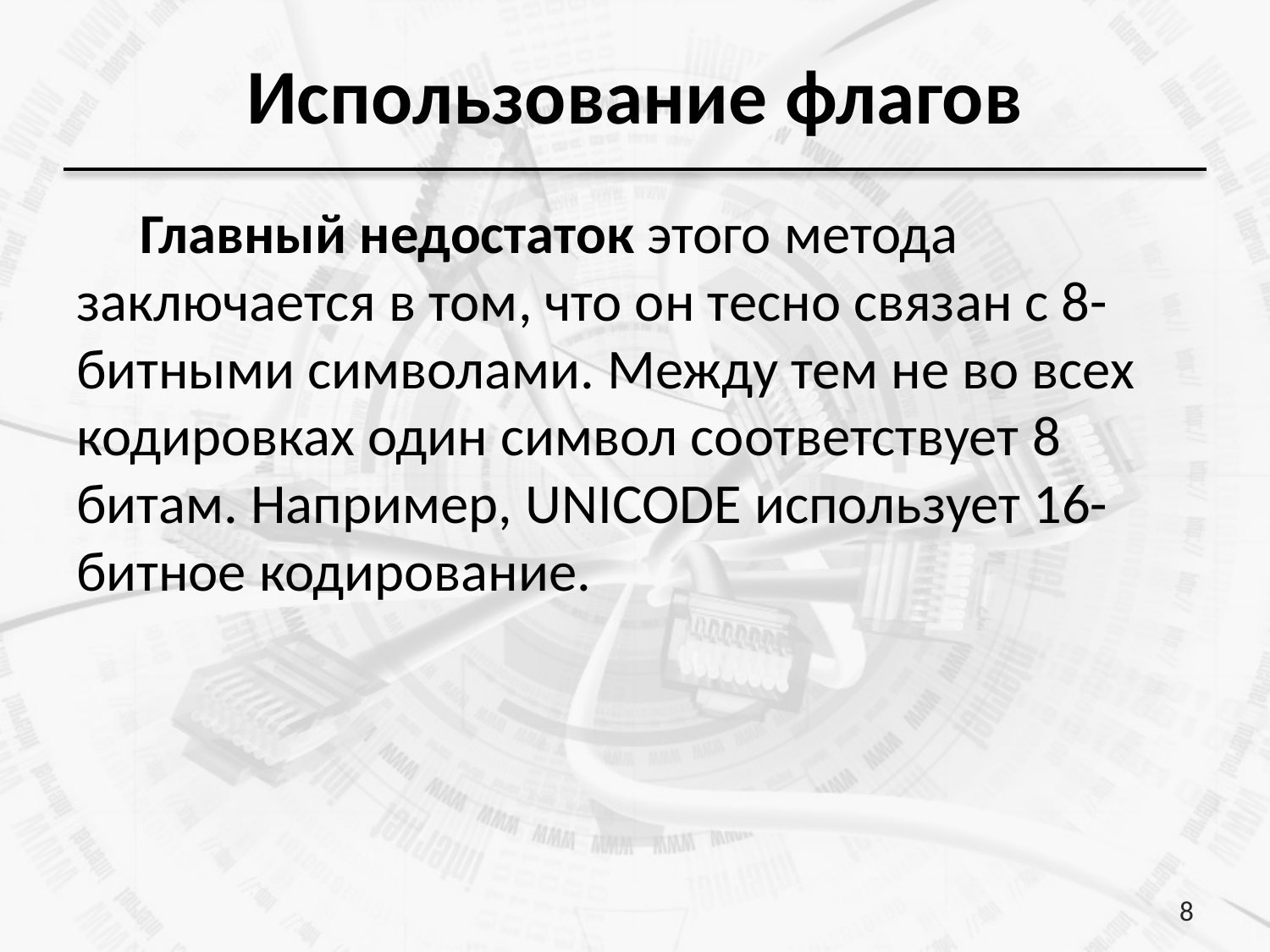

# Использование флагов
Главный недостаток этого метода заключается в том, что он тесно связан с 8-битными символами. Между тем не во всех кодировках один символ соответствует 8 битам. Например, UNICODE использует 16-битное кодирование.
8